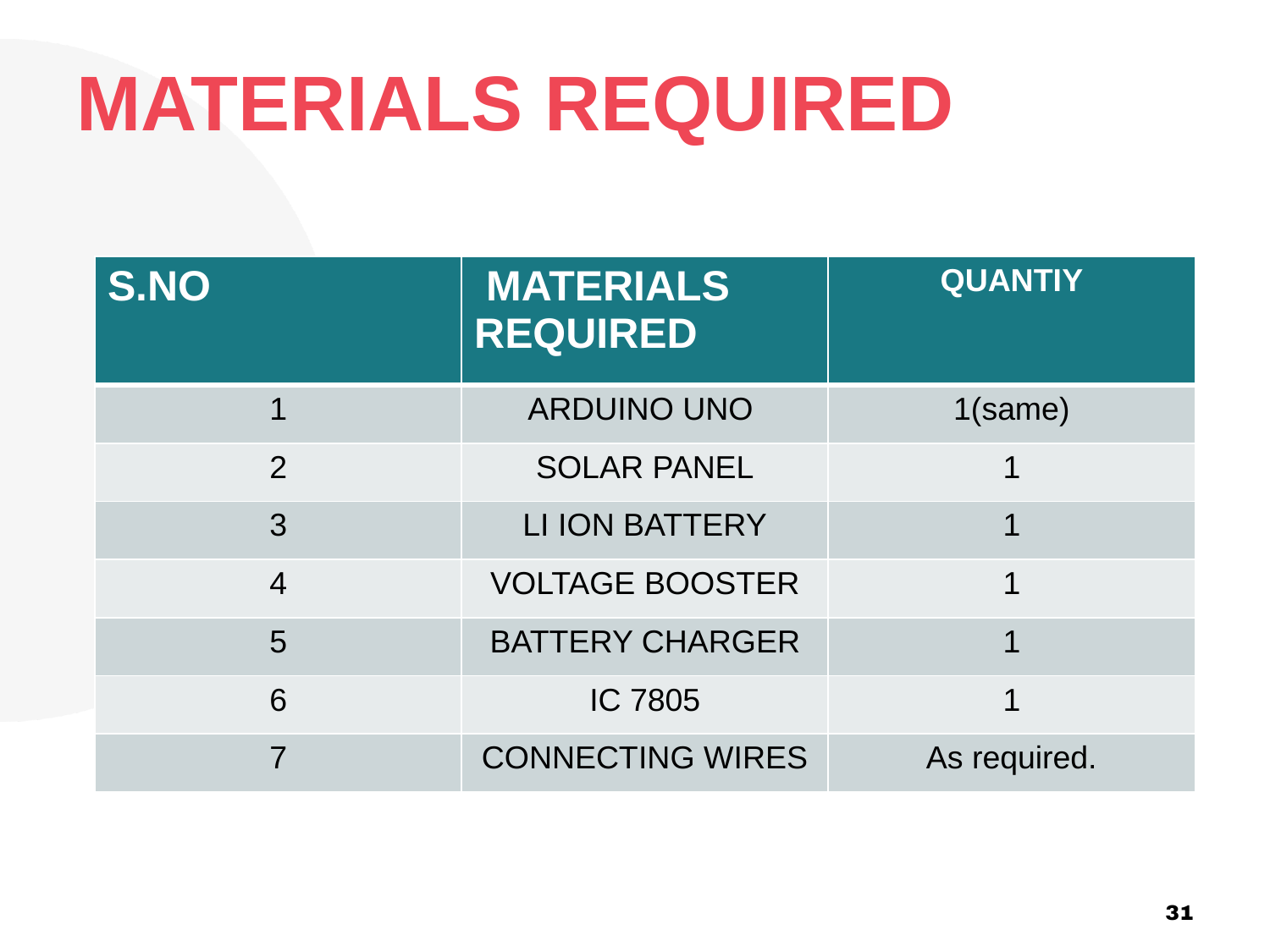

# MATERIALS REQUIRED
| S.NO | MATERIALS REQUIRED | QUANTIY |
| --- | --- | --- |
| 1 | ARDUINO UNO | 1(same) |
| 2 | SOLAR PANEL | 1 |
| 3 | LI ION BATTERY | 1 |
| 4 | VOLTAGE BOOSTER | 1 |
| 5 | BATTERY CHARGER | 1 |
| 6 | IC 7805 | 1 |
| 7 | CONNECTING WIRES | As required. |
31